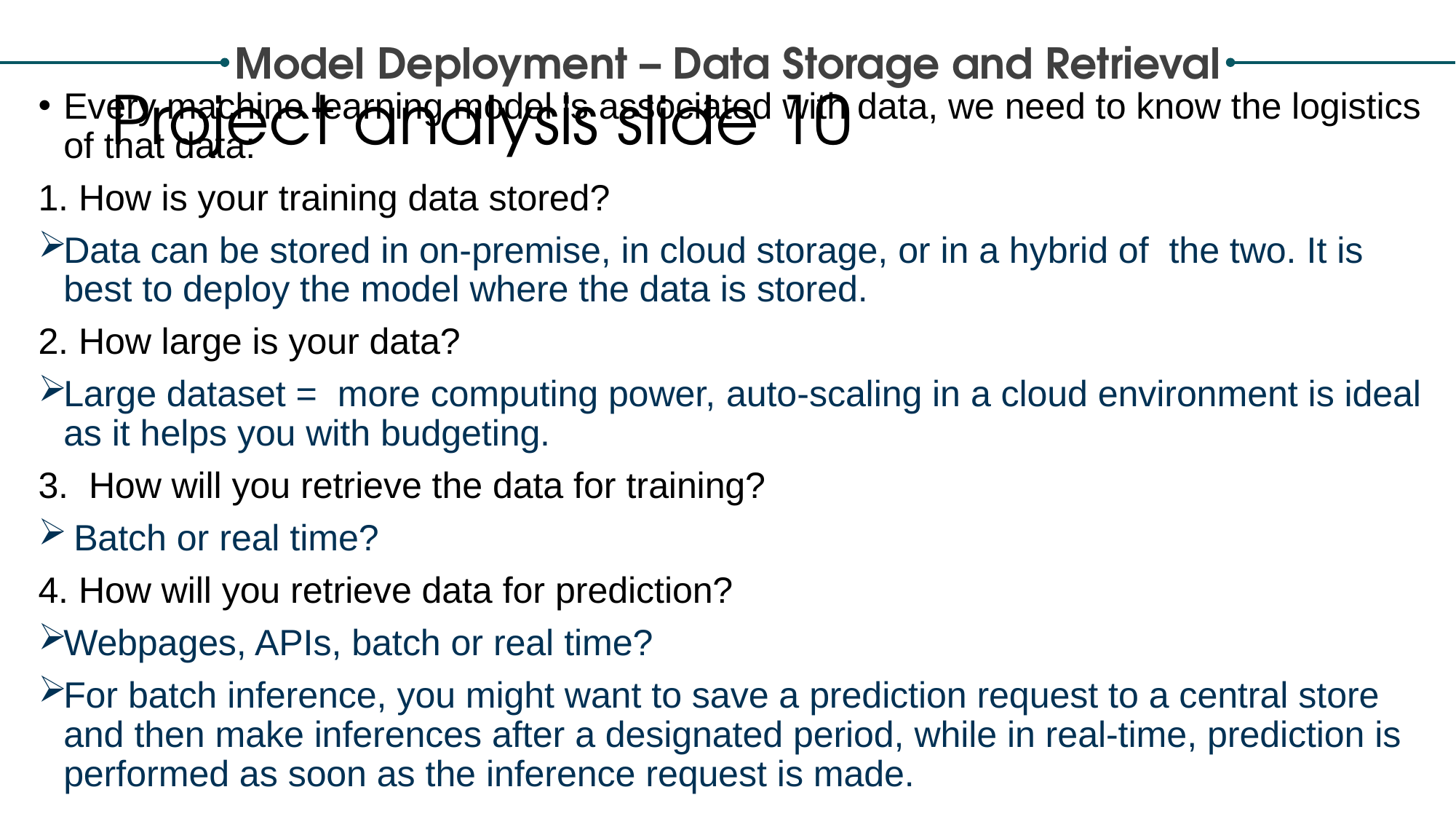

Model Deployment – Data Storage and Retrieval
# Project analysis slide 10
Every machine learning model is associated with data, we need to know the logistics of that data:
1. How is your training data stored?
Data can be stored in on-premise, in cloud storage, or in a hybrid of  the two. It is best to deploy the model where the data is stored.
2. How large is your data?
Large dataset =  more computing power, auto-scaling in a cloud environment is ideal as it helps you with budgeting.
3.  How will you retrieve the data for training?
 Batch or real time?
4. How will you retrieve data for prediction?
Webpages, APIs, batch or real time?
For batch inference, you might want to save a prediction request to a central store and then make inferences after a designated period, while in real-time, prediction is performed as soon as the inference request is made.